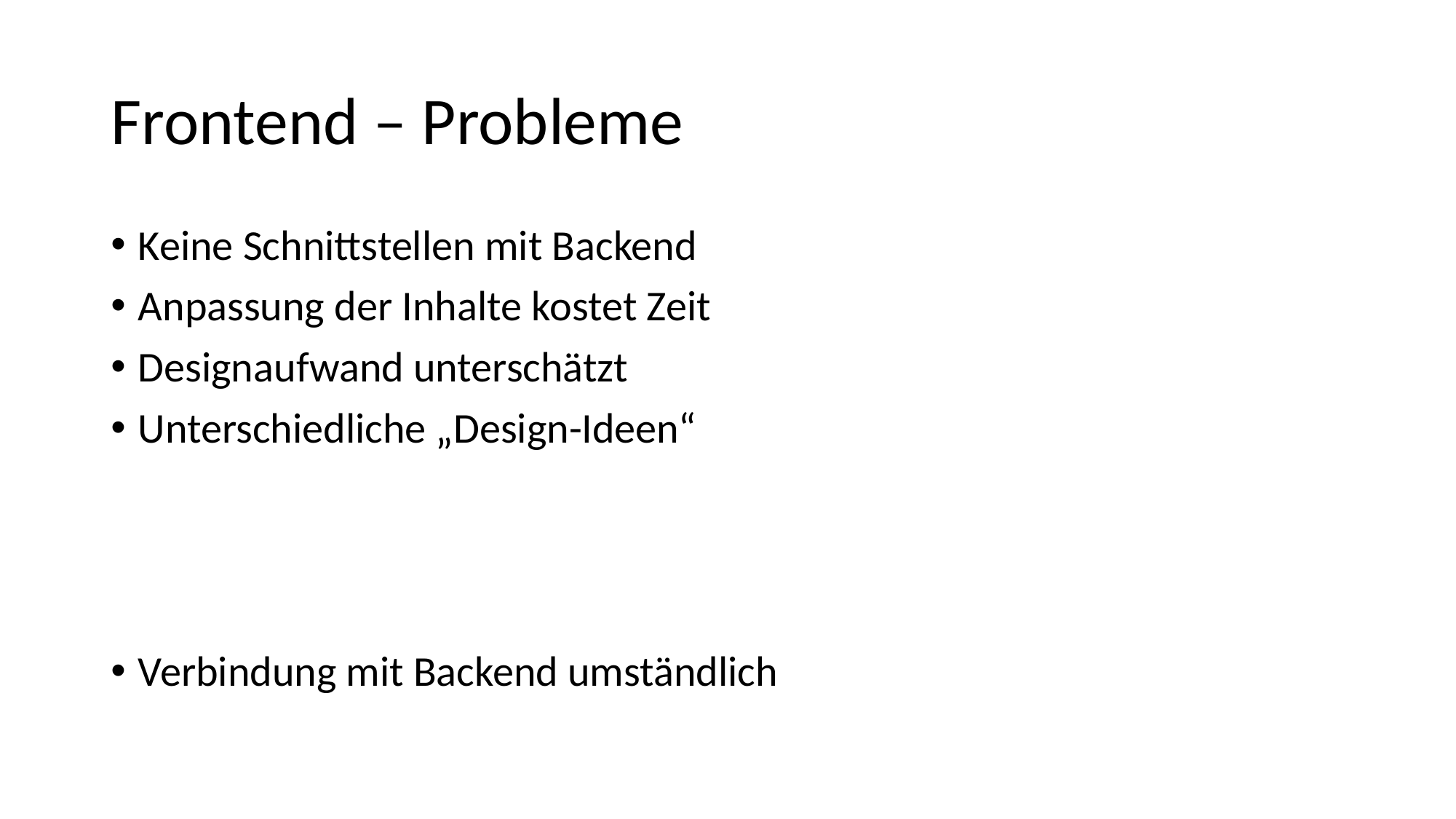

# Frontend – Probleme
Keine Schnittstellen mit Backend
Anpassung der Inhalte kostet Zeit
Designaufwand unterschätzt
Unterschiedliche „Design-Ideen“

Verbindung mit Backend umständlich